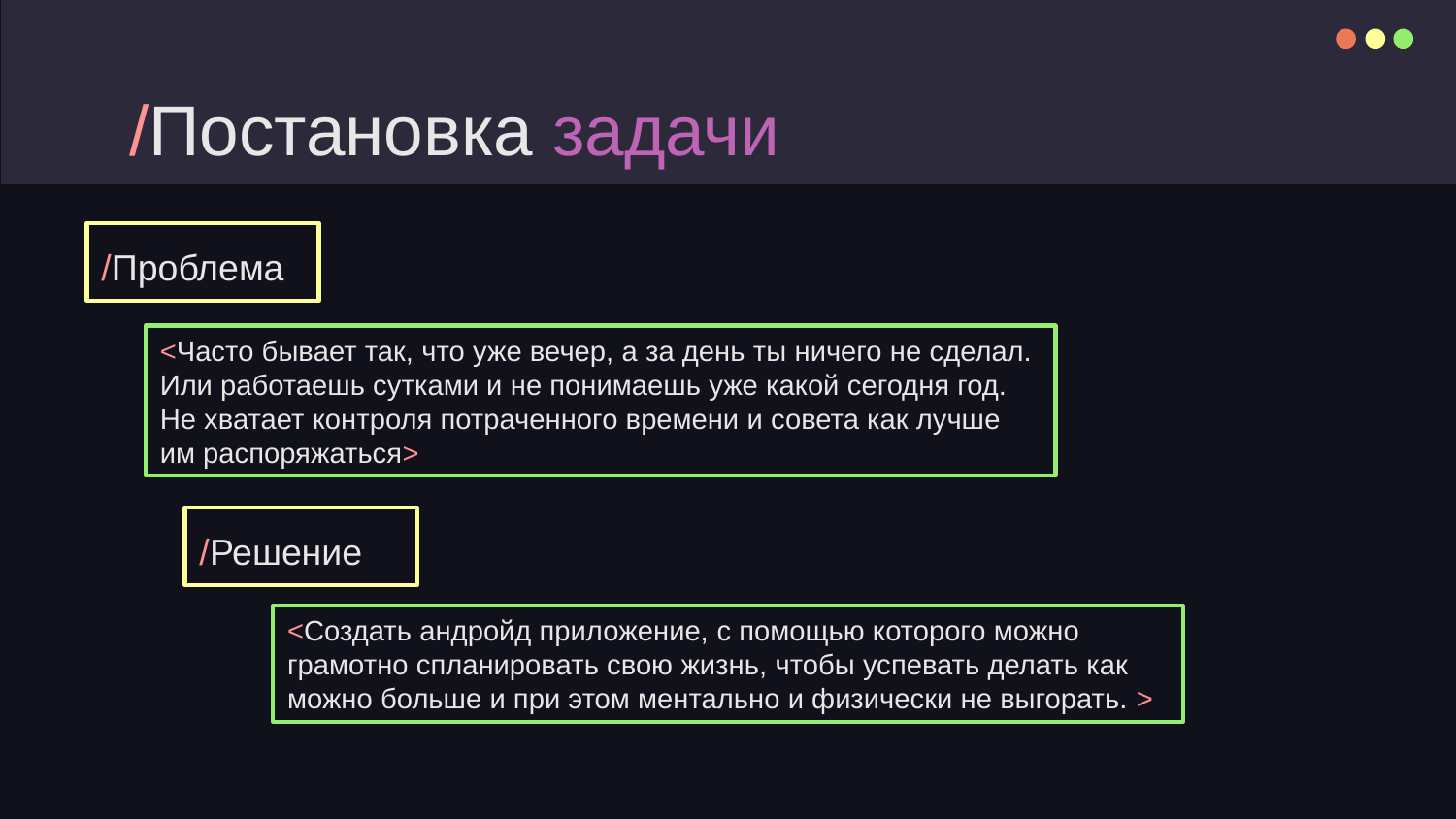

# /Постановка задачи
/Проблема
<Часто бывает так, что уже вечер, а за день ты ничего не сделал. Или работаешь сутками и не понимаешь уже какой сегодня год. Не хватает контроля потраченного времени и совета как лучше им распоряжаться>
/Решение
<Создать андройд приложение, с помощью которого можно грамотно спланировать свою жизнь, чтобы успевать делать как можно больше и при этом ментально и физически не выгорать. >